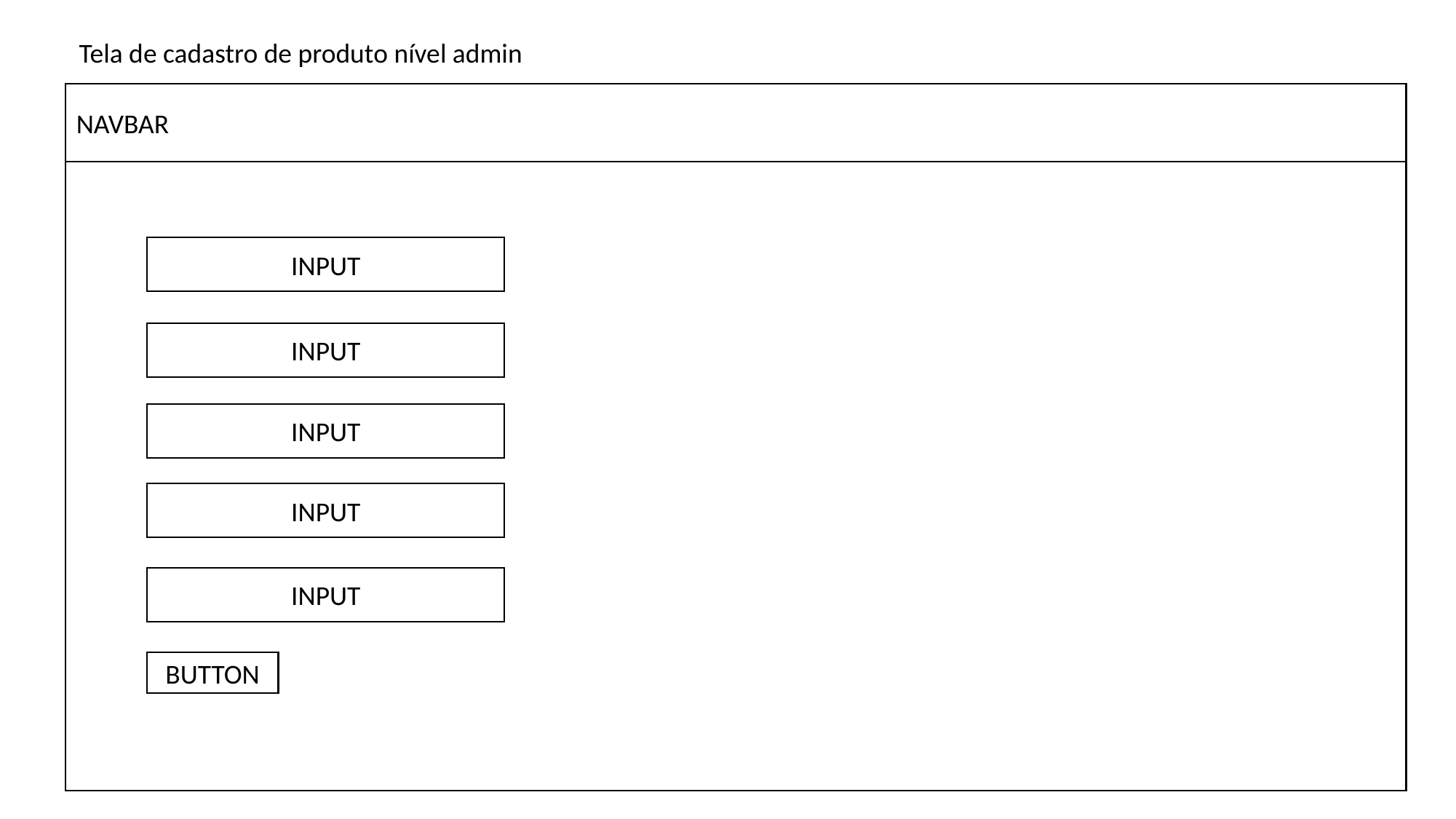

Tela de cadastro de produto nível admin

NAVBAR
INPUT
INPUT
INPUT
INPUT
INPUT
BUTTON